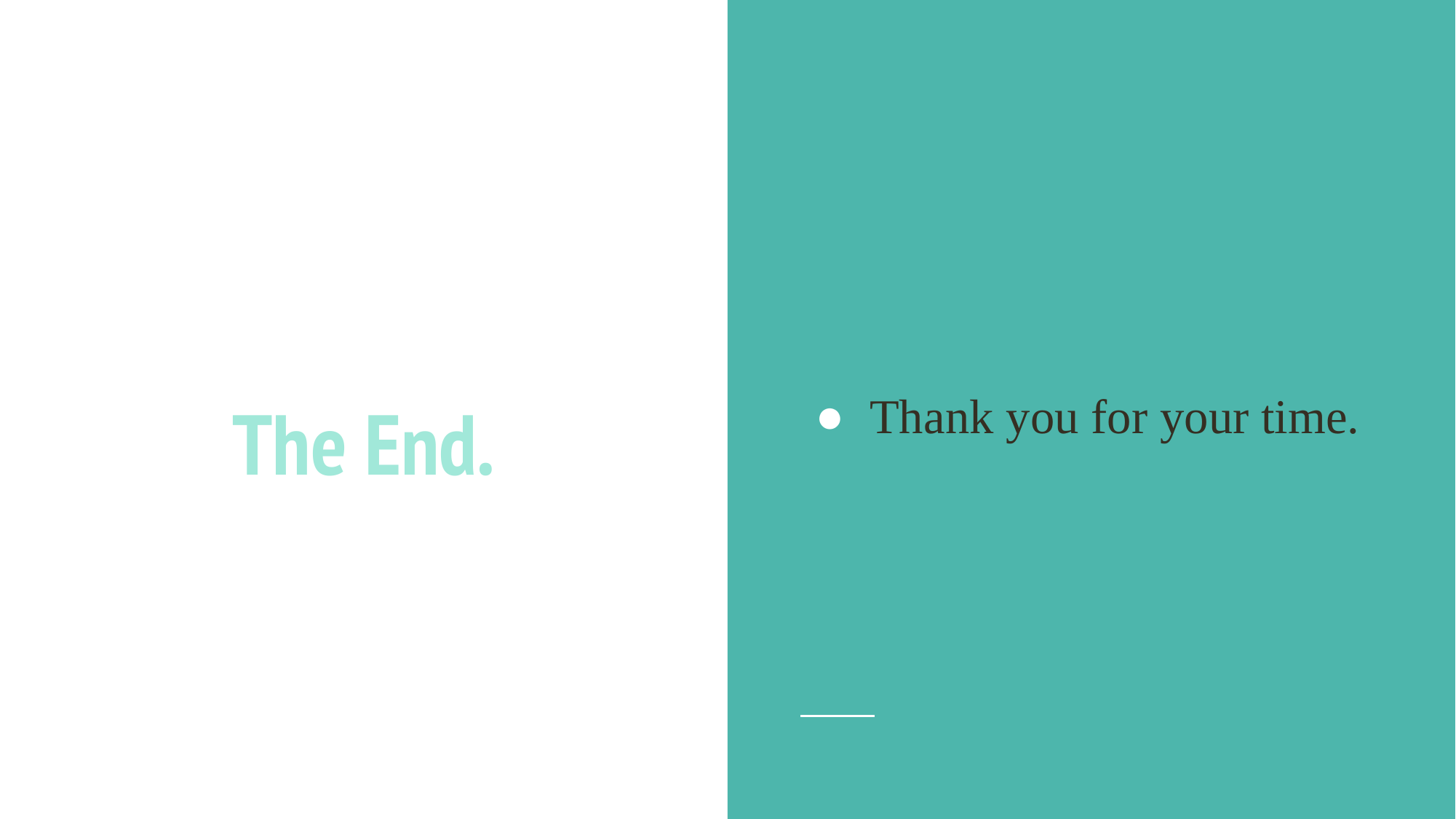

Thank you for your time.
# The End.